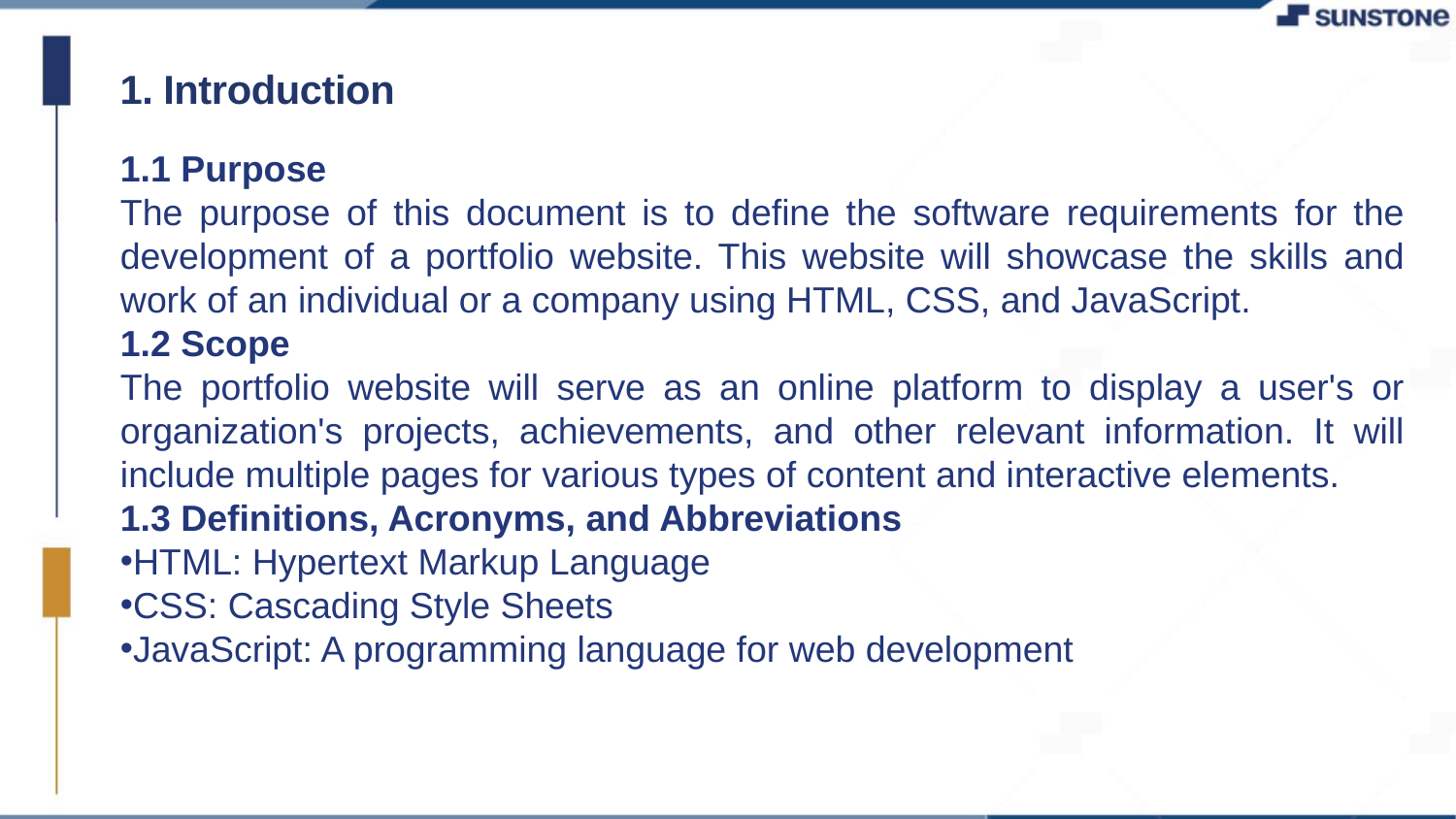

1. Introduction
1.1 Purpose
The purpose of this document is to define the software requirements for the development of a portfolio website. This website will showcase the skills and work of an individual or a company using HTML, CSS, and JavaScript.
1.2 Scope
The portfolio website will serve as an online platform to display a user's or organization's projects, achievements, and other relevant information. It will include multiple pages for various types of content and interactive elements.
1.3 Definitions, Acronyms, and Abbreviations
HTML: Hypertext Markup Language
CSS: Cascading Style Sheets
JavaScript: A programming language for web development